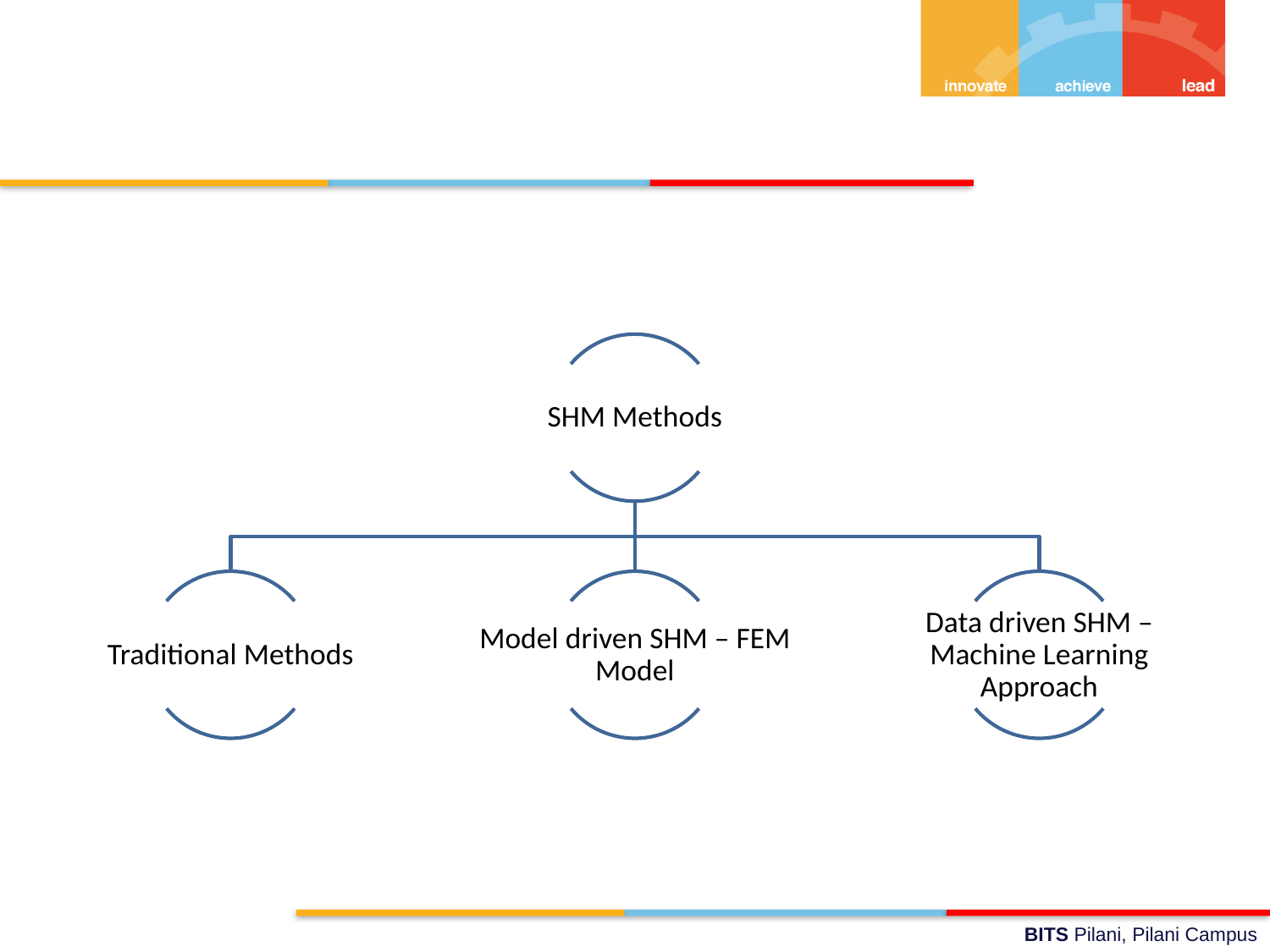

#
SHM Methods
Traditional Methods
Model driven SHM – FEM Model
Data driven SHM – Machine Learning Approach